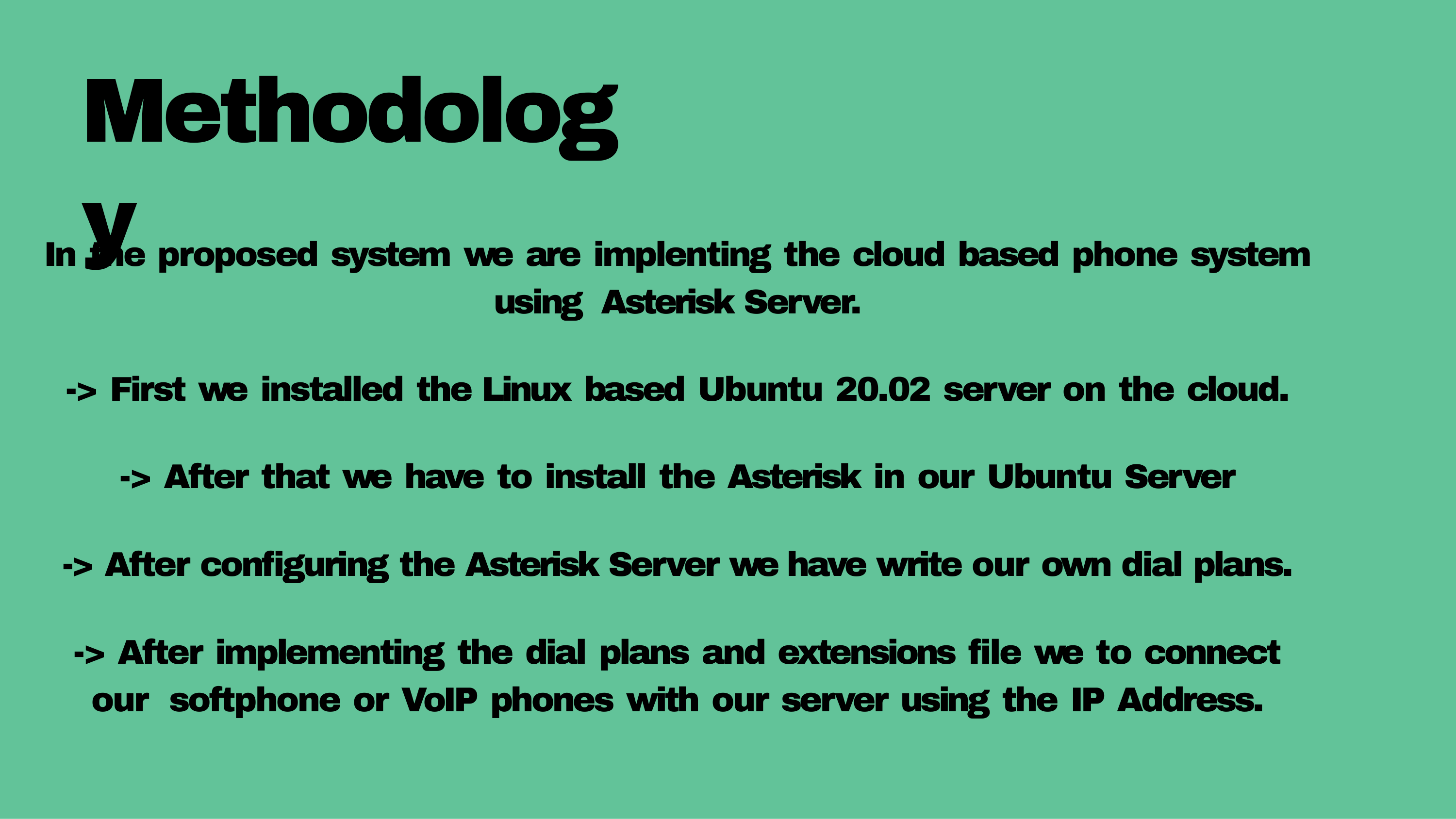

# Methodology
In the proposed system we are implenting the cloud based phone system using  Asterisk Server.

-> First we installed the Linux based Ubuntu 20.02 server on the cloud.

-> After that we have to install the Asterisk in our Ubuntu Server

-> After configuring the Asterisk Server we have write our own dial plans.

-> After implementing the dial plans and extensions file we to connect our  softphone or VoIP phones with our server using the IP Address.